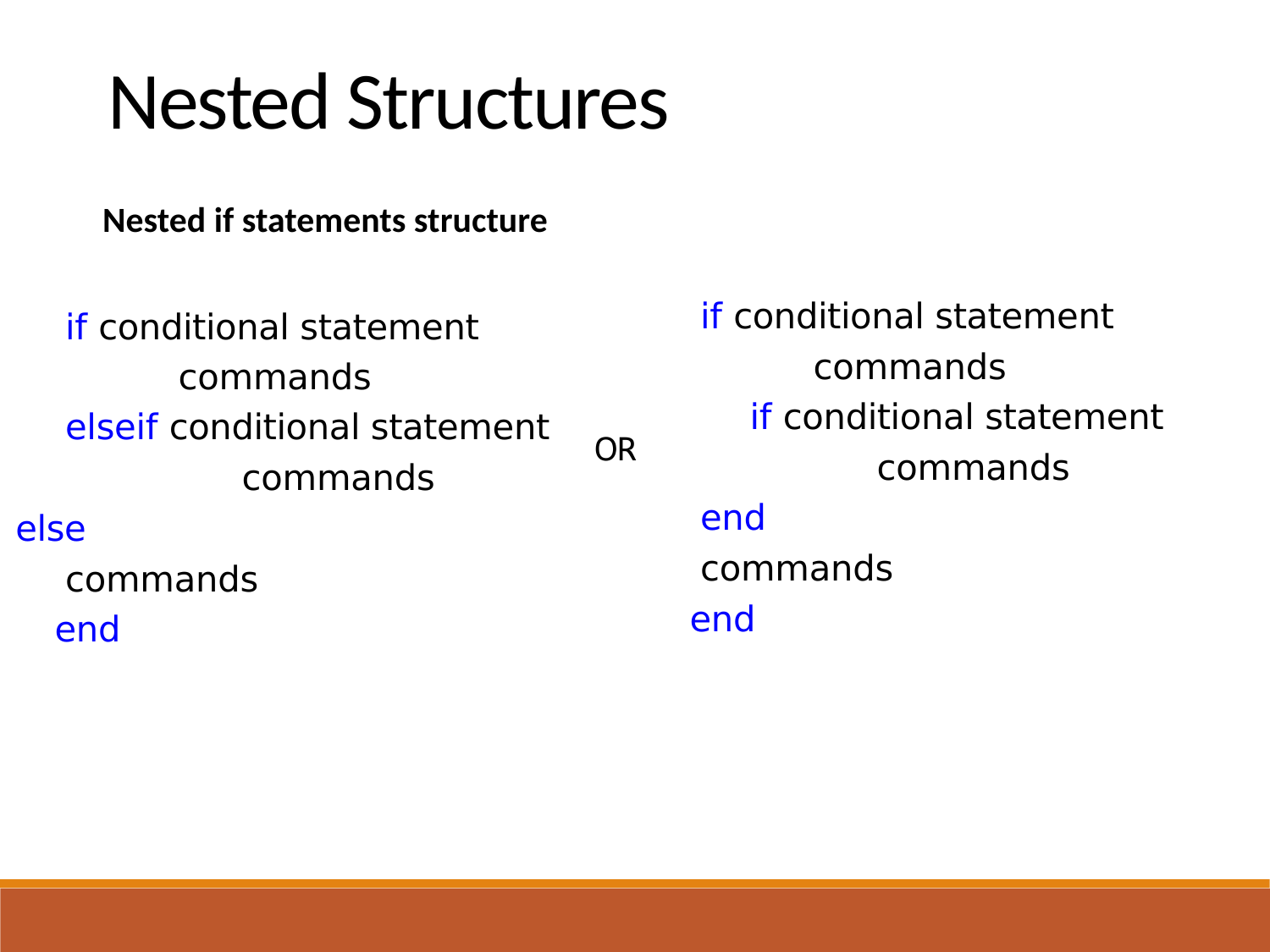

Nested Structures
Nested if statements structure

if conditional statement
		commands
	if conditional statement
		commands
	end
	commands
     end
if conditional statement
		commands
elseif conditional statement
		commands
else
	commands
     end
OR